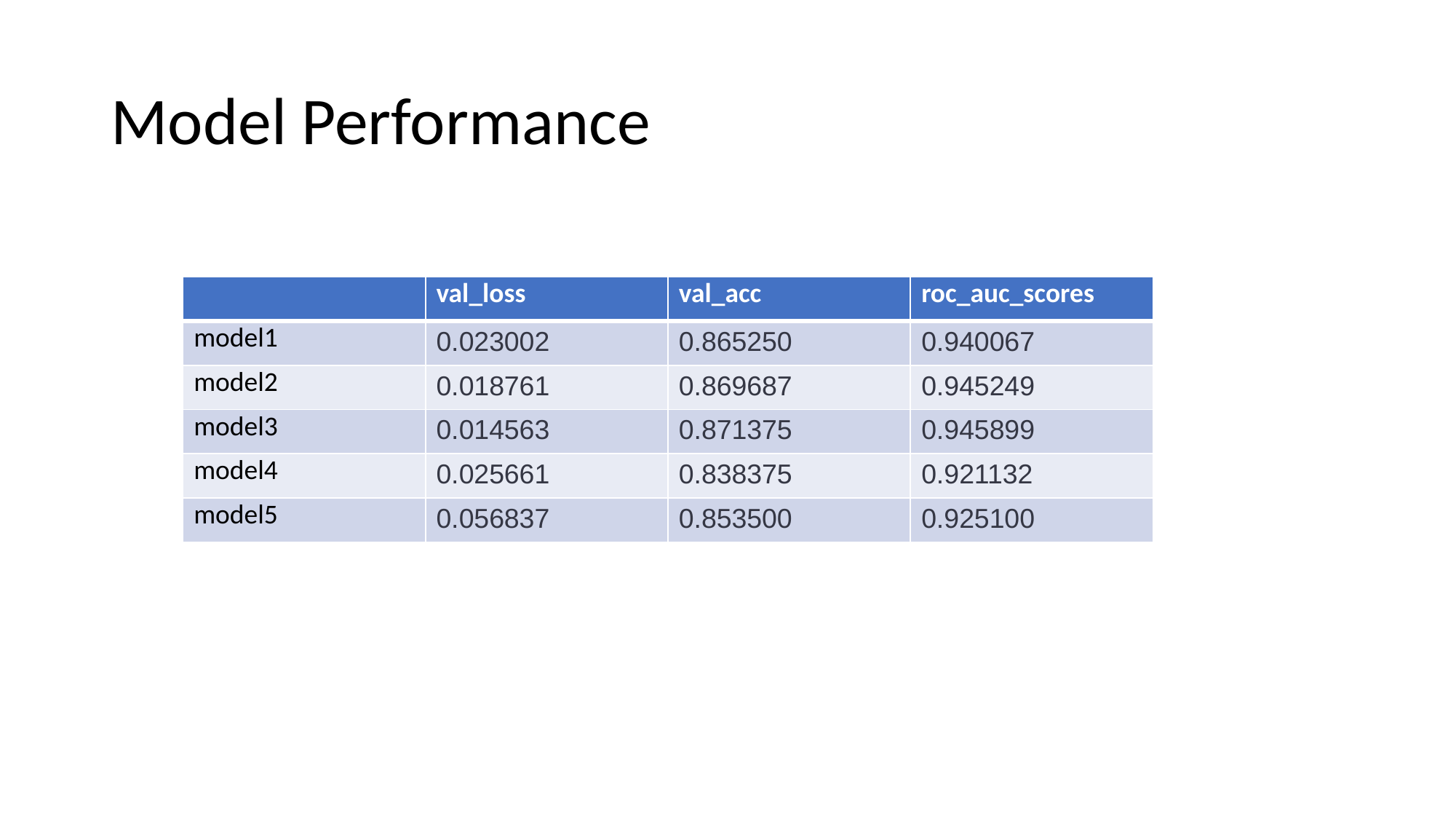

# Model Performance
|  | val\_loss | val\_acc | roc\_auc\_scores |
| --- | --- | --- | --- |
| model1 | 0.023002 | 0.865250 | 0.940067 |
| model2 | 0.018761 | 0.869687 | 0.945249 |
| model3 | 0.014563 | 0.871375 | 0.945899 |
| model4 | 0.025661 | 0.838375 | 0.921132 |
| model5 | 0.056837 | 0.853500 | 0.925100 |